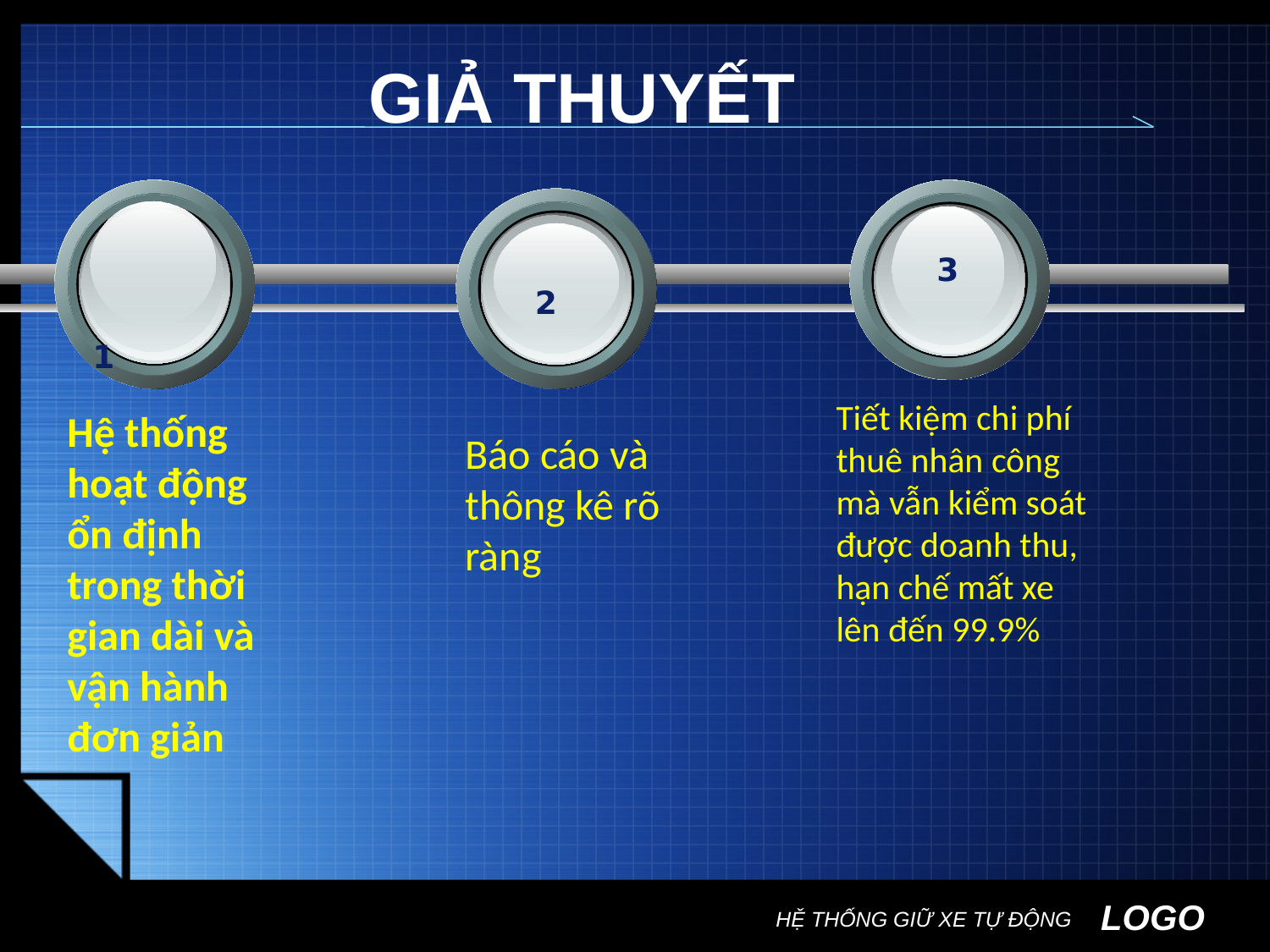

# GIẢ THUYẾT

3

1

2

Tiết kiệm chi phí thuê nhân công mà vẫn kiểm soát được doanh thu, hạn chế mất xe lên đến 99.9%
Hệ thống hoạt động ổn định trong thời gian dài và vận hành đơn giản
Báo cáo và thông kê rõ ràng
HỆ THỐNG GIỮ XE TỰ ĐỘNG